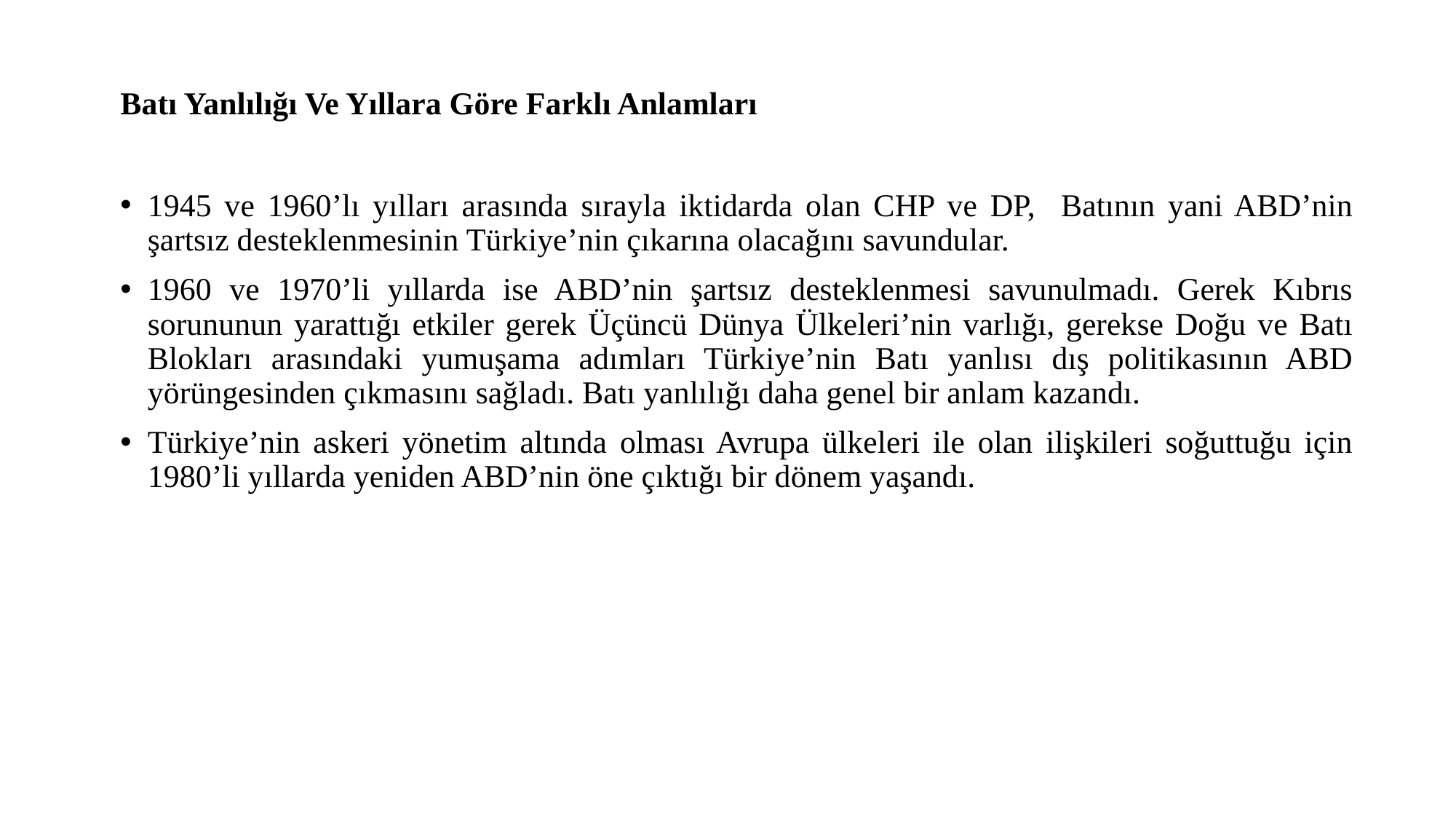

# Batı Yanlılığı Ve Yıllara Göre Farklı Anlamları
1945 ve 1960’lı yılları arasında sırayla iktidarda olan CHP ve DP,  Batının yani ABD’nin şartsız desteklenmesinin Türkiye’nin çıkarına olacağını savundular.
1960 ve 1970’li yıllarda ise ABD’nin şartsız desteklenmesi savunulmadı. Gerek Kıbrıs sorununun yarattığı etkiler gerek Üçüncü Dünya Ülkeleri’nin varlığı, gerekse Doğu ve Batı Blokları arasındaki yumuşama adımları Türkiye’nin Batı yanlısı dış politikasının ABD yörüngesinden çıkmasını sağladı. Batı yanlılığı daha genel bir anlam kazandı.
Türkiye’nin askeri yönetim altında olması Avrupa ülkeleri ile olan ilişkileri soğuttuğu için 1980’li yıllarda yeniden ABD’nin öne çıktığı bir dönem yaşandı.